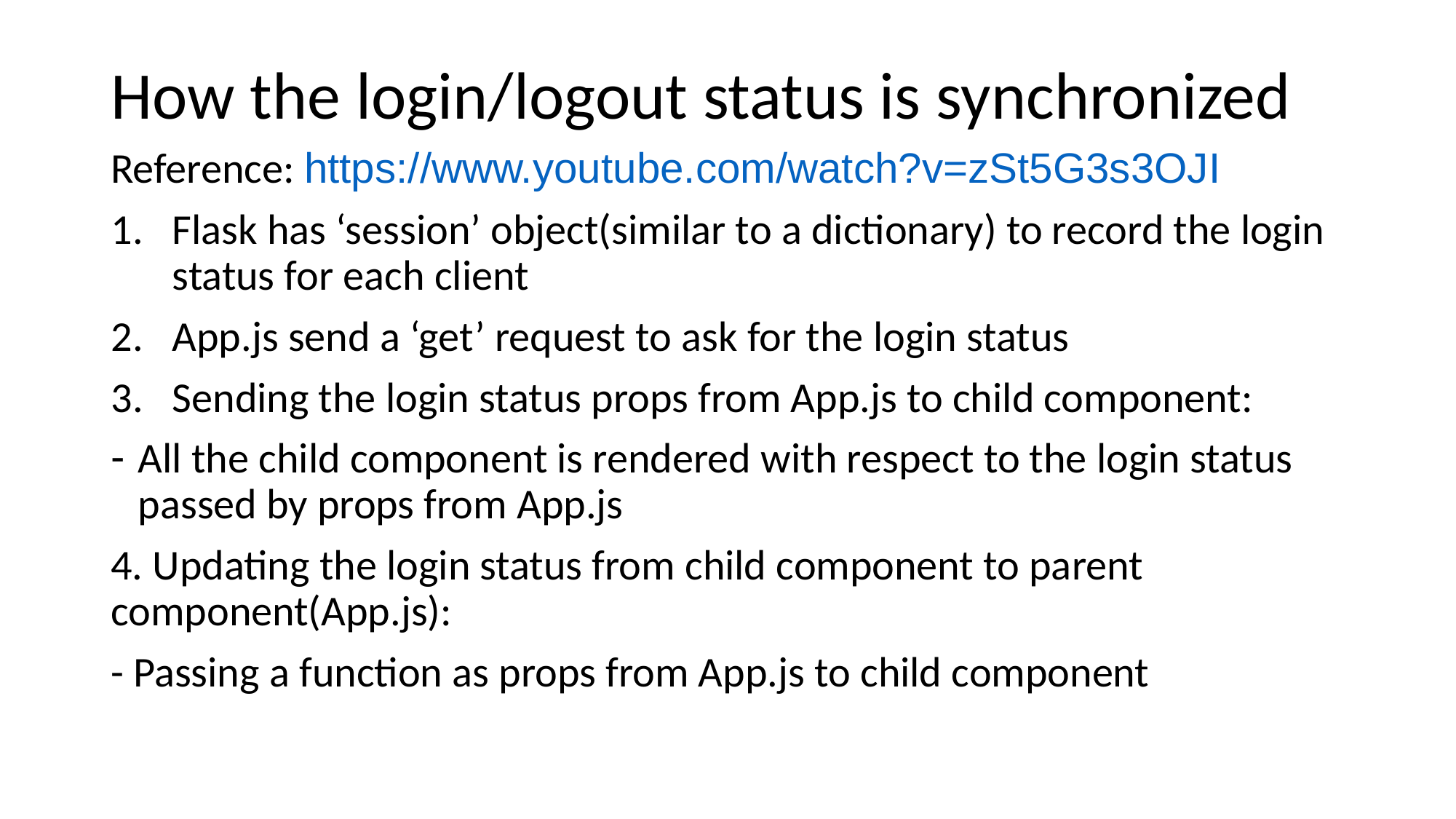

# How the login/logout status is synchronized
Reference: https://www.youtube.com/watch?v=zSt5G3s3OJI
Flask has ‘session’ object(similar to a dictionary) to record the login status for each client
App.js send a ‘get’ request to ask for the login status
Sending the login status props from App.js to child component:
All the child component is rendered with respect to the login status passed by props from App.js
4. Updating the login status from child component to parent component(App.js):
- Passing a function as props from App.js to child component